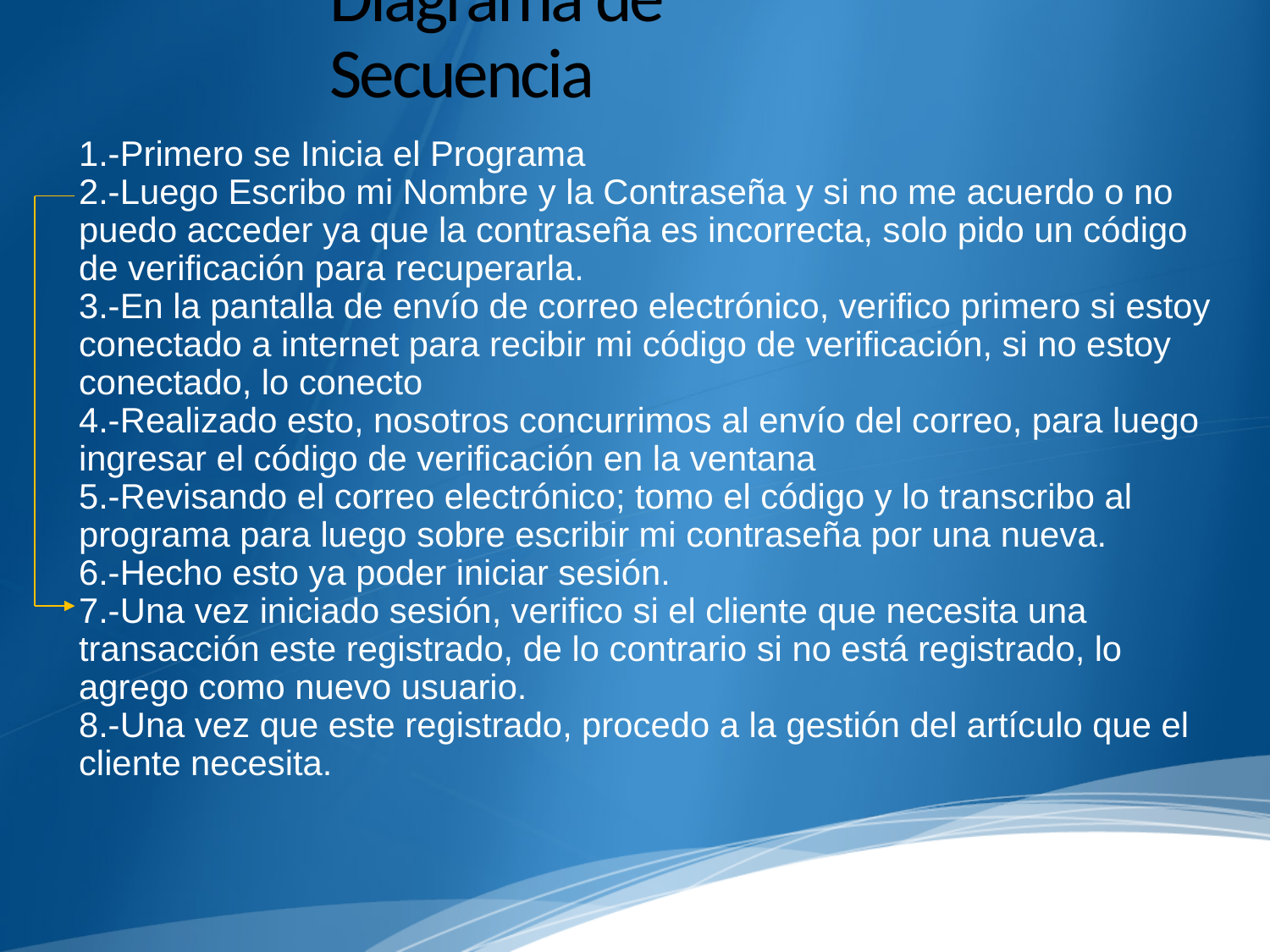

# Diagrama de Secuencia
1.-Primero se Inicia el Programa
2.-Luego Escribo mi Nombre y la Contraseña y si no me acuerdo o no puedo acceder ya que la contraseña es incorrecta, solo pido un código de verificación para recuperarla.
3.-En la pantalla de envío de correo electrónico, verifico primero si estoy conectado a internet para recibir mi código de verificación, si no estoy conectado, lo conecto
4.-Realizado esto, nosotros concurrimos al envío del correo, para luego ingresar el código de verificación en la ventana
5.-Revisando el correo electrónico; tomo el código y lo transcribo al programa para luego sobre escribir mi contraseña por una nueva.
6.-Hecho esto ya poder iniciar sesión.
7.-Una vez iniciado sesión, verifico si el cliente que necesita una transacción este registrado, de lo contrario si no está registrado, lo agrego como nuevo usuario.
8.-Una vez que este registrado, procedo a la gestión del artículo que el cliente necesita.